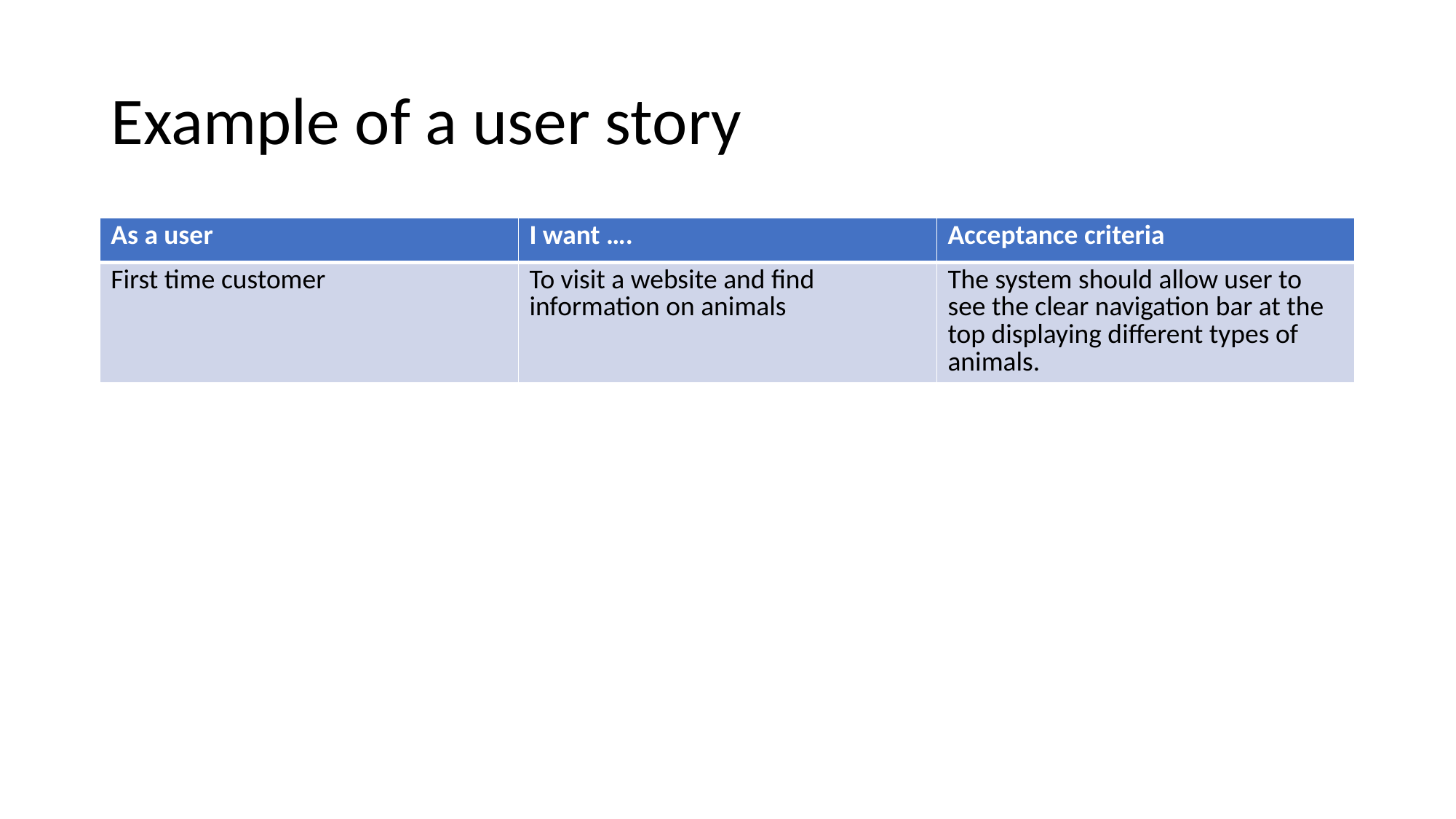

# Example of a user story
| As a user | I want …. | Acceptance criteria |
| --- | --- | --- |
| First time customer | To visit a website and find information on animals | The system should allow user to see the clear navigation bar at the top displaying different types of animals. |